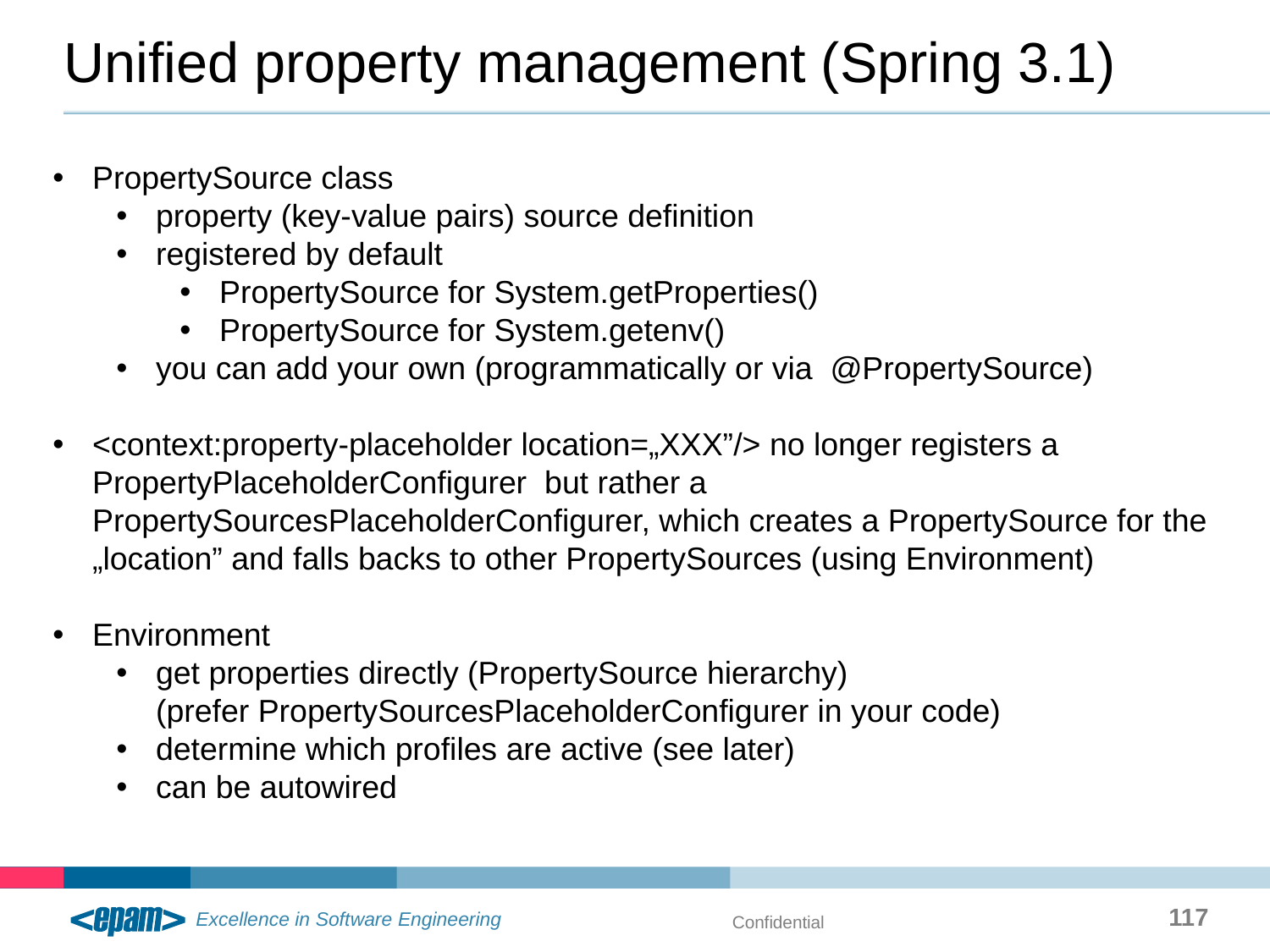

# Unified property management (Spring 3.1)

PropertySource class
property (key-value pairs) source definition
registered by default
PropertySource for System.getProperties()
PropertySource for System.getenv()
you can add your own (programmatically or via  @PropertySource)

<context:property-placeholder location=„XXX”/> no longer registers a PropertyPlaceholderConfigurer  but rather a  PropertySourcesPlaceholderConfigurer, which creates a PropertySource for the „location” and falls backs to other PropertySources (using Environment)

Environment
get properties directly (PropertySource hierarchy)
(prefer PropertySourcesPlaceholderConfigurer in your code)
determine which profiles are active (see later)
can be autowired

117
Confidential